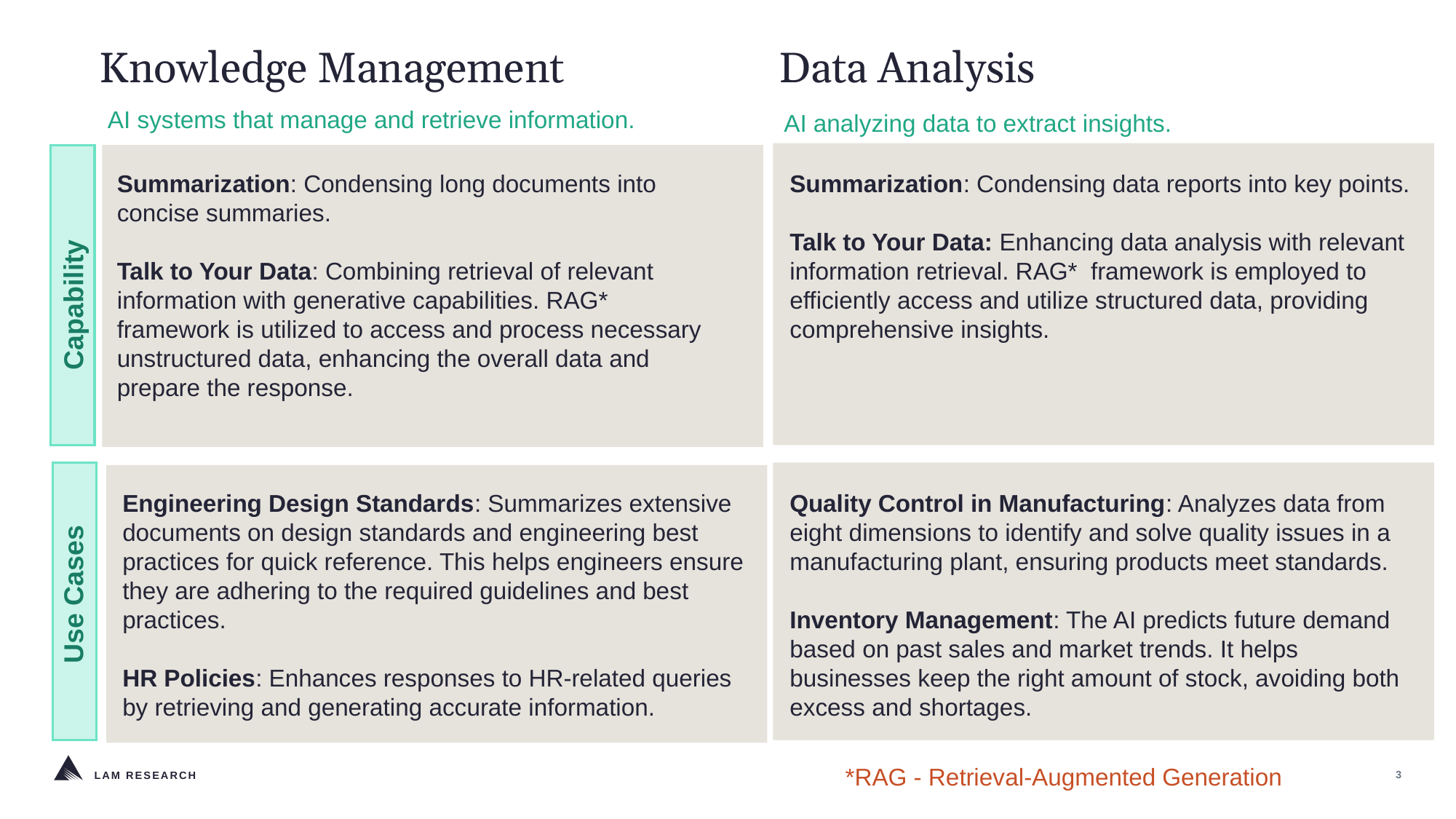

# Knowledge Management
Data Analysis
AI systems that manage and retrieve information.
AI analyzing data to extract insights.

Summarization: Condensing long documents into concise summaries.

Talk to Your Data: Combining retrieval of relevant information with generative capabilities. RAG* framework is utilized to access and process necessary unstructured data, enhancing the overall data and prepare the response.
Summarization: Condensing data reports into key points.

Talk to Your Data: Enhancing data analysis with relevant information retrieval. RAG*  framework is employed to efficiently access and utilize structured data, providing comprehensive insights.
Capability

Engineering Design Standards: Summarizes extensive documents on design standards and engineering best practices for quick reference. This helps engineers ensure they are adhering to the required guidelines and best practices.

HR Policies: Enhances responses to HR-related queries by retrieving and generating accurate information.
Quality Control in Manufacturing: Analyzes data from eight dimensions to identify and solve quality issues in a manufacturing plant, ensuring products meet standards.

Inventory Management: The AI predicts future demand based on past sales and market trends. It helps businesses keep the right amount of stock, avoiding both excess and shortages.
Use Cases
*RAG - Retrieval-Augmented Generation